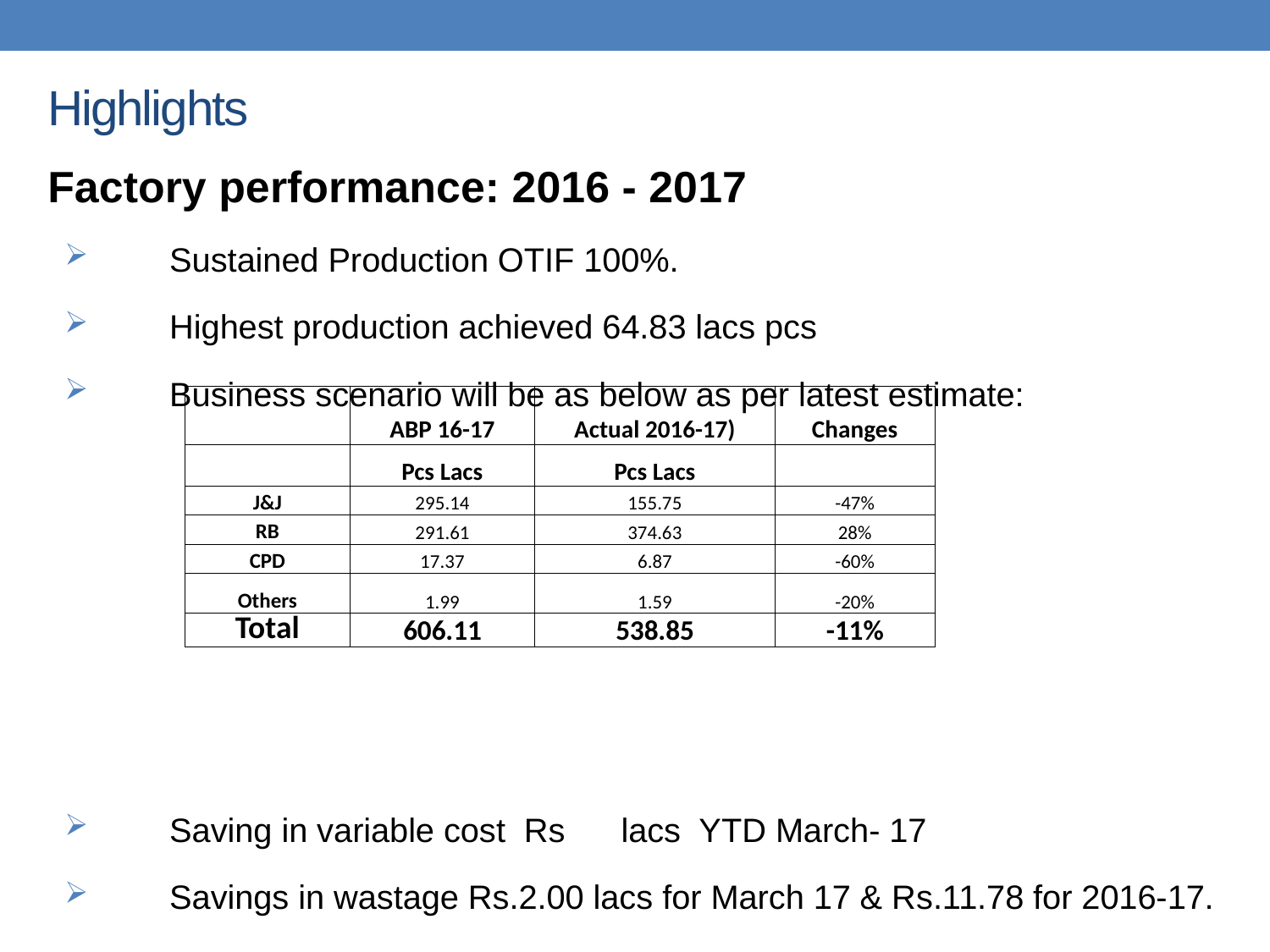

# Highlights
Factory performance: 2016 - 2017
Sustained Production OTIF 100%.
Highest production achieved 64.83 lacs pcs
Business scenario will be as below as per latest estimate:

Saving in variable cost  Rs      lacs  YTD March- 17
Savings in wastage Rs.2.00 lacs for March 17 & Rs.11.78 for 2016-17.

|  | ABP 16-17 | Actual 2016-17) | Changes |
| --- | --- | --- | --- |
|  | Pcs Lacs | Pcs Lacs |  |
| J&J | 295.14 | 155.75 | -47% |
| RB | 291.61 | 374.63 | 28% |
| CPD | 17.37 | 6.87 | -60% |
| Others | 1.99 | 1.59 | -20% |
| Total | 606.11 | 538.85 | -11% |